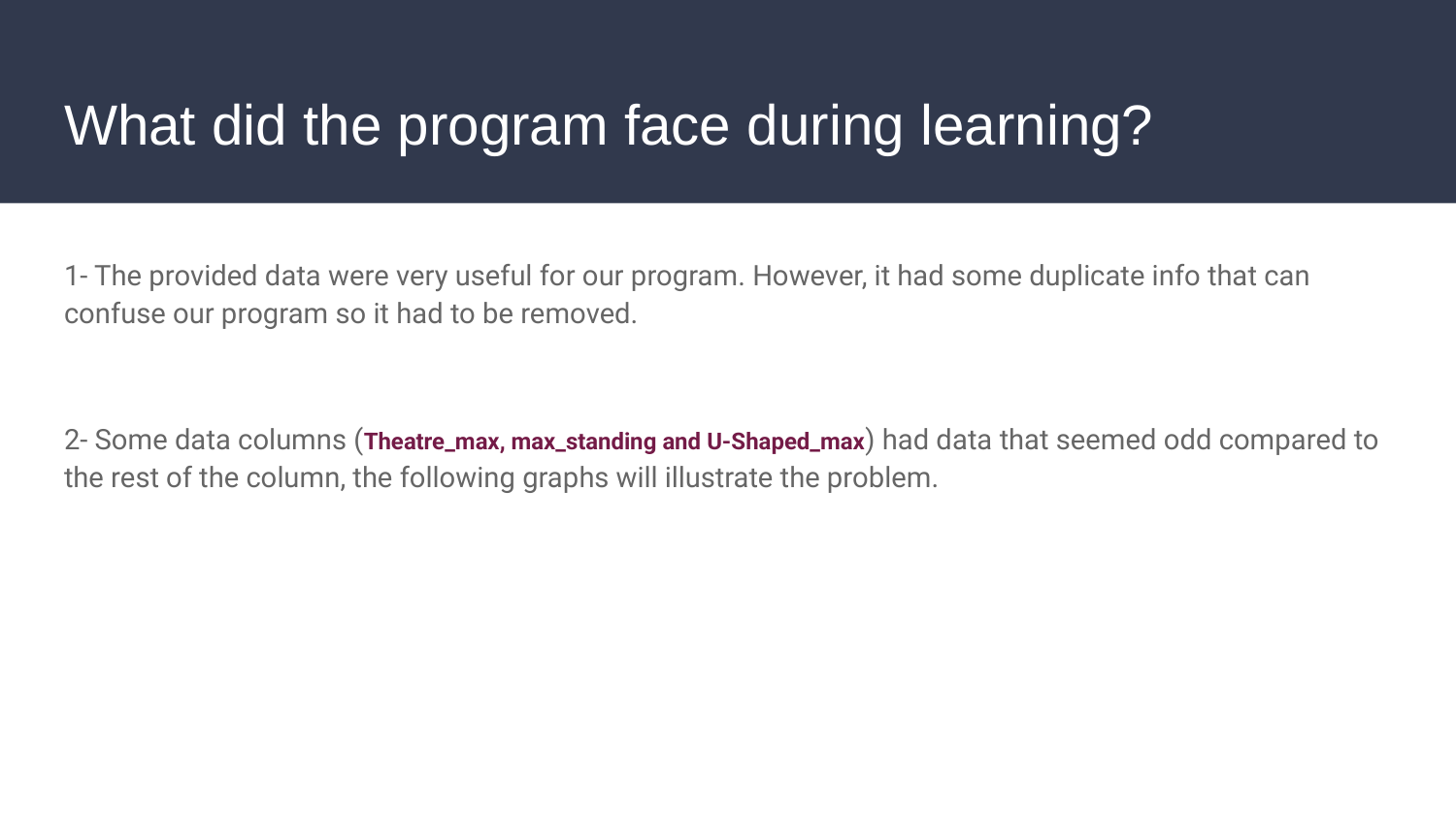

# What did the program face during learning?
1- The provided data were very useful for our program. However, it had some duplicate info that can confuse our program so it had to be removed.

2- Some data columns (Theatre_max, max_standing and U-Shaped_max) had data that seemed odd compared to the rest of the column, the following graphs will illustrate the problem.